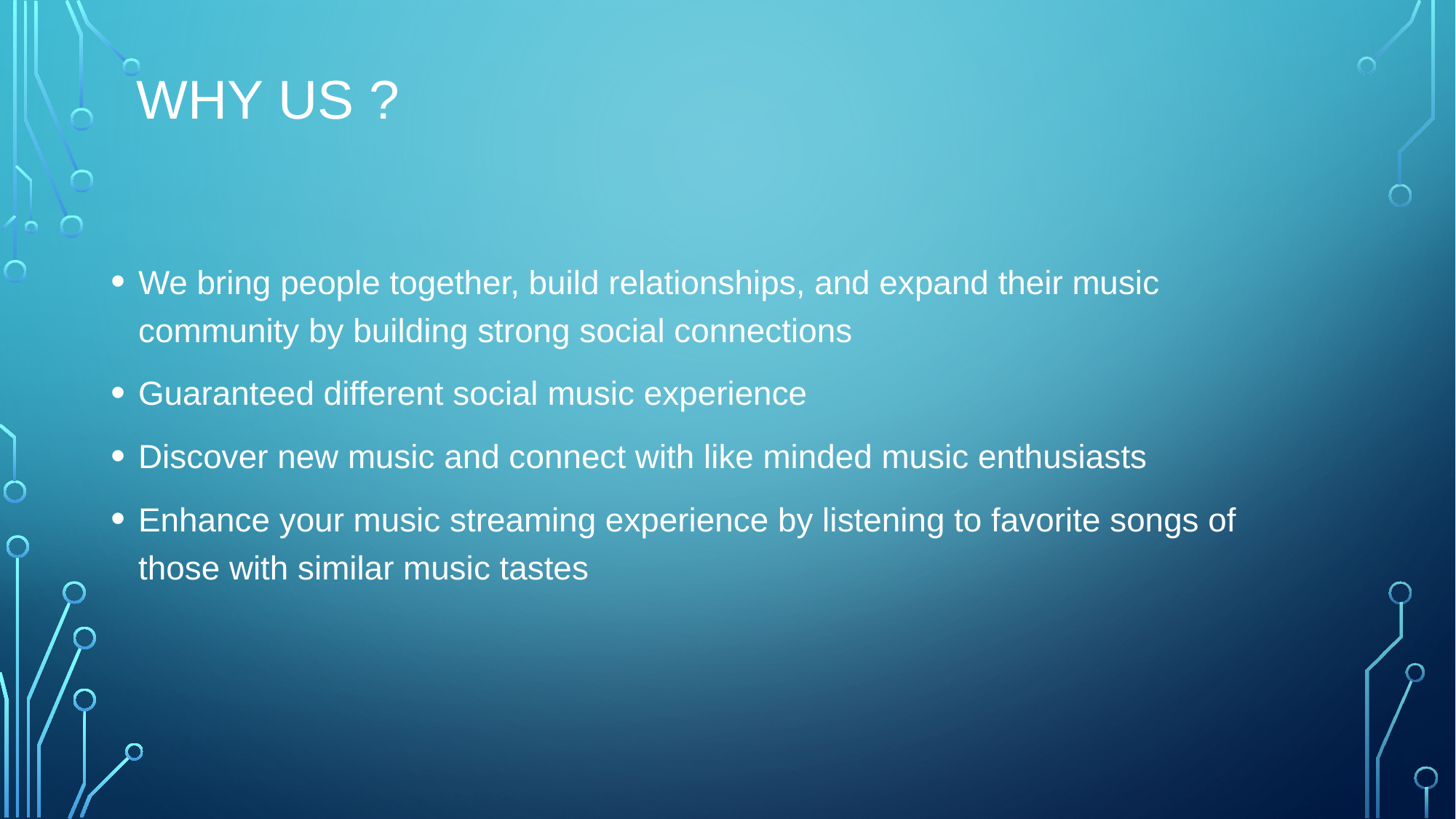

# WHY US ?
We bring people together, build relationships, and expand their music community by building strong social connections
Guaranteed different social music experience
Discover new music and connect with like minded music enthusiasts
Enhance your music streaming experience by listening to favorite songs of those with similar music tastes